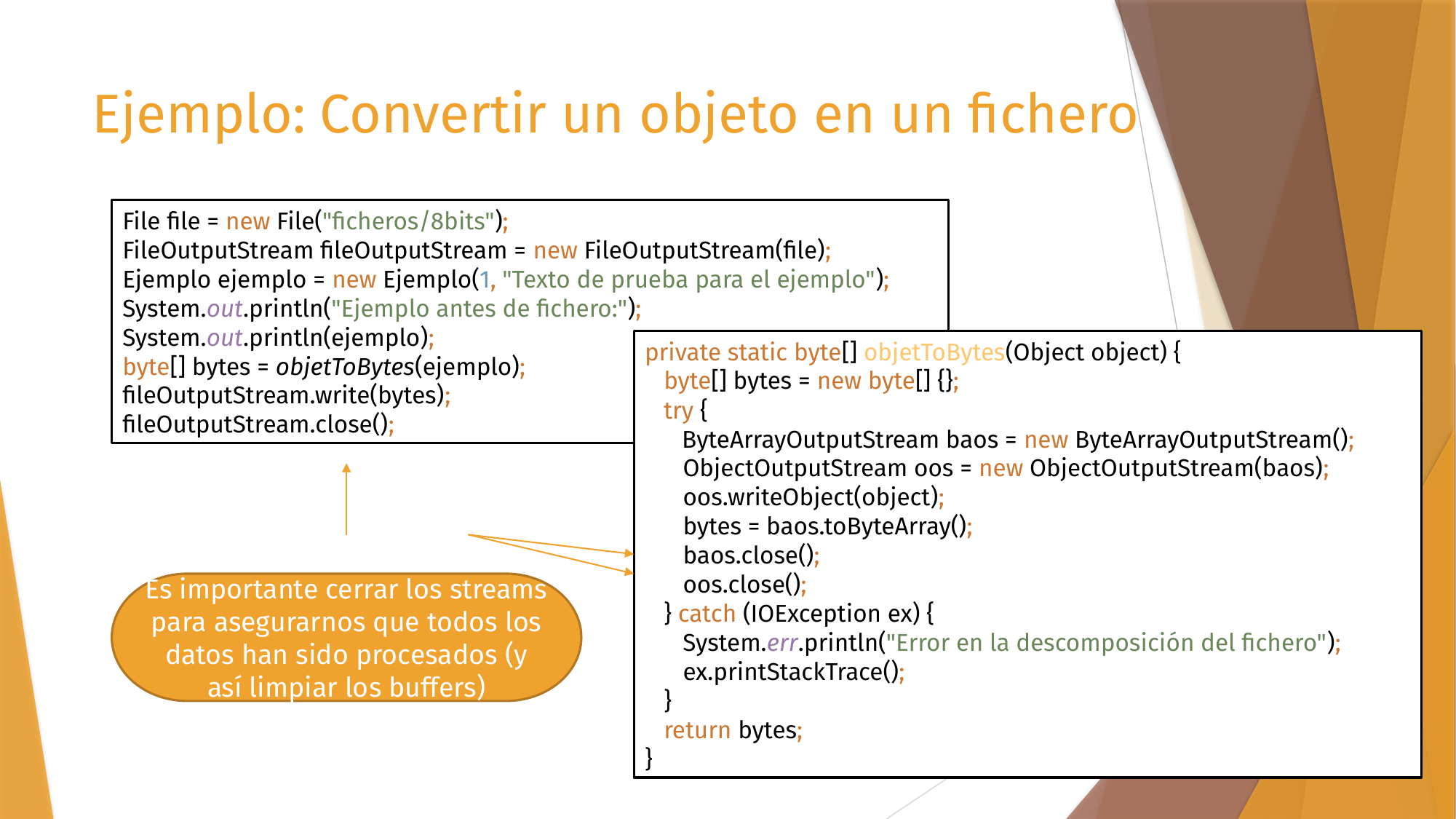

# Ejemplo: Convertir un objeto en un fichero
File file = new File("ficheros/8bits");
FileOutputStream fileOutputStream = new FileOutputStream(file);
Ejemplo ejemplo = new Ejemplo(1, "Texto de prueba para el ejemplo");
System.out.println("Ejemplo antes de fichero:");
System.out.println(ejemplo);
byte[] bytes = objetToBytes(ejemplo);
fileOutputStream.write(bytes);
fileOutputStream.close();
private static byte[] objetToBytes(Object object) {
   byte[] bytes = new byte[] {};
   try {
      ByteArrayOutputStream baos = new ByteArrayOutputStream();
      ObjectOutputStream oos = new ObjectOutputStream(baos);
      oos.writeObject(object);
      bytes = baos.toByteArray();
      baos.close();
      oos.close();
   } catch (IOException ex) {
      System.err.println("Error en la descomposición del fichero");
      ex.printStackTrace();
   }
   return bytes;
}
Es importante cerrar los streams para asegurarnos que todos los datos han sido procesados (y así limpiar los buffers)